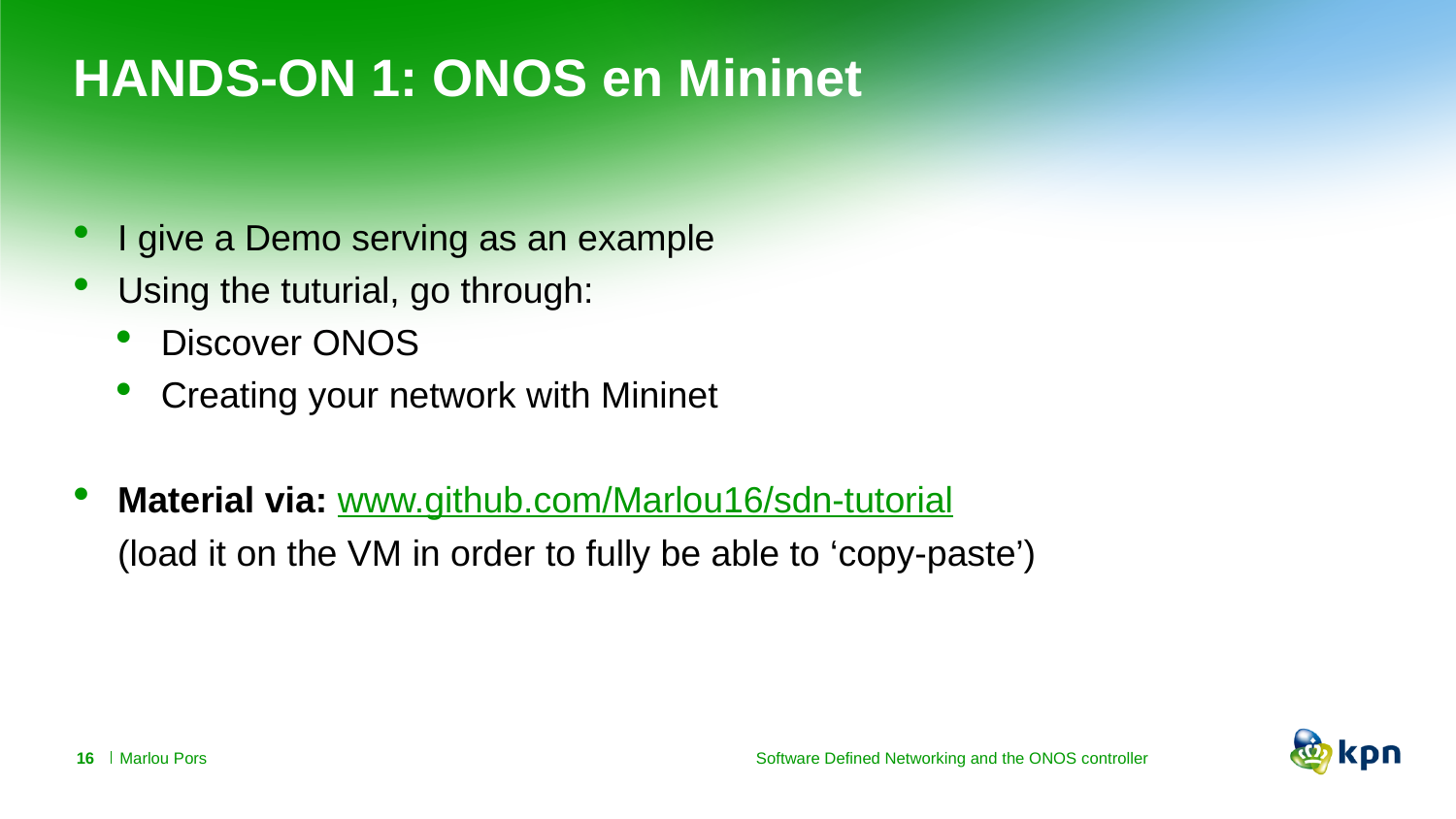

# HANDS-ON 1: ONOS en Mininet
I give a Demo serving as an example
Using the tuturial, go through:
Discover ONOS
Creating your network with Mininet

Material via: www.github.com/Marlou16/sdn-tutorial
(load it on the VM in order to fully be able to ‘copy-paste’)
Software Defined Networking and the ONOS controller
16
Marlou Pors